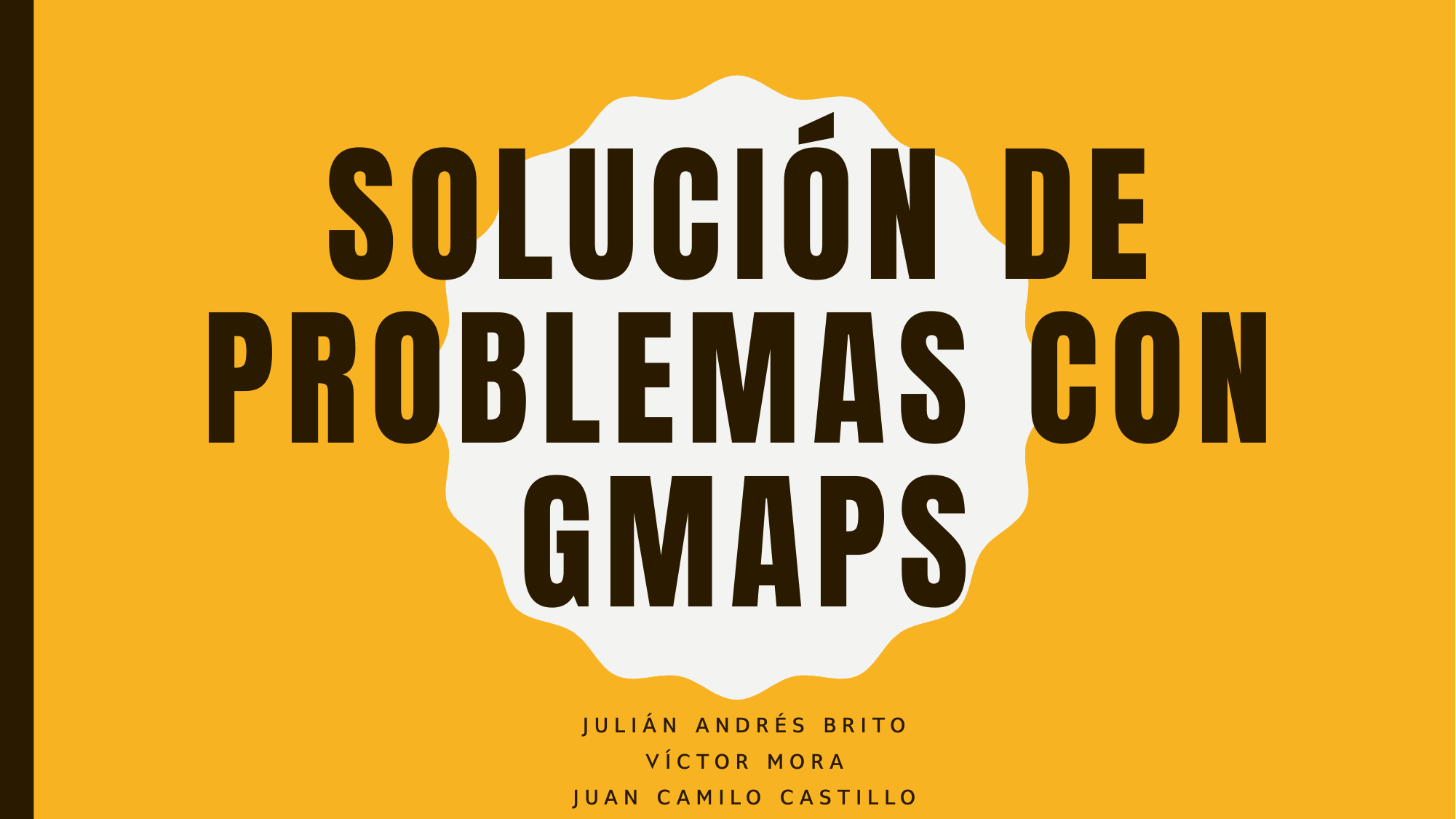

# Solución de problemas con GMaps
Julián Andrés Brito
Víctor Mora
Juan Camilo Castillo